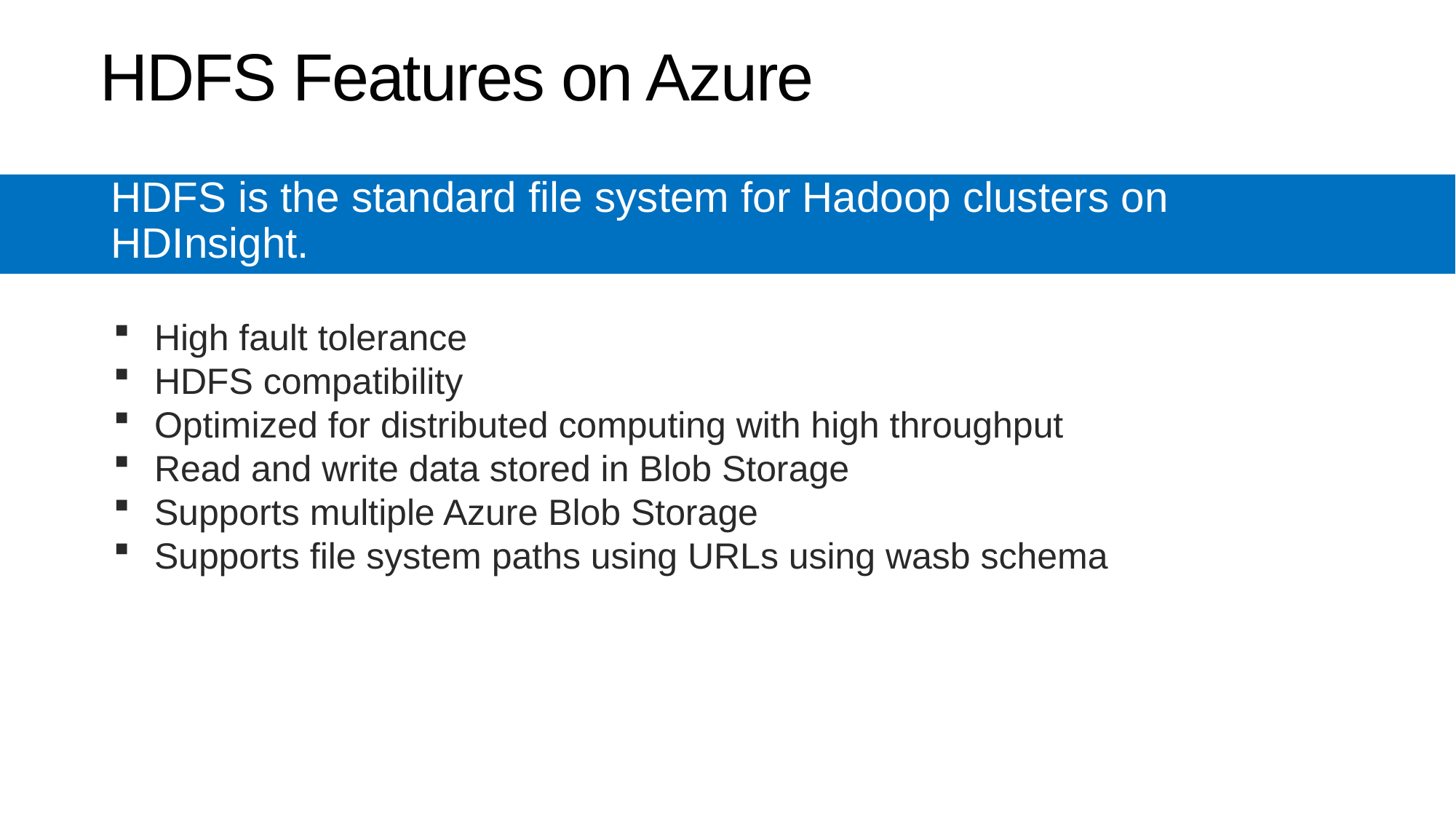

# HDFS Features on Azure
HDFS is the standard file system for Hadoop clusters on HDInsight.

High fault tolerance
HDFS compatibility
Optimized for distributed computing with high throughput
Read and write data stored in Blob Storage
Supports multiple Azure Blob Storage
Supports file system paths using URLs using wasb schema